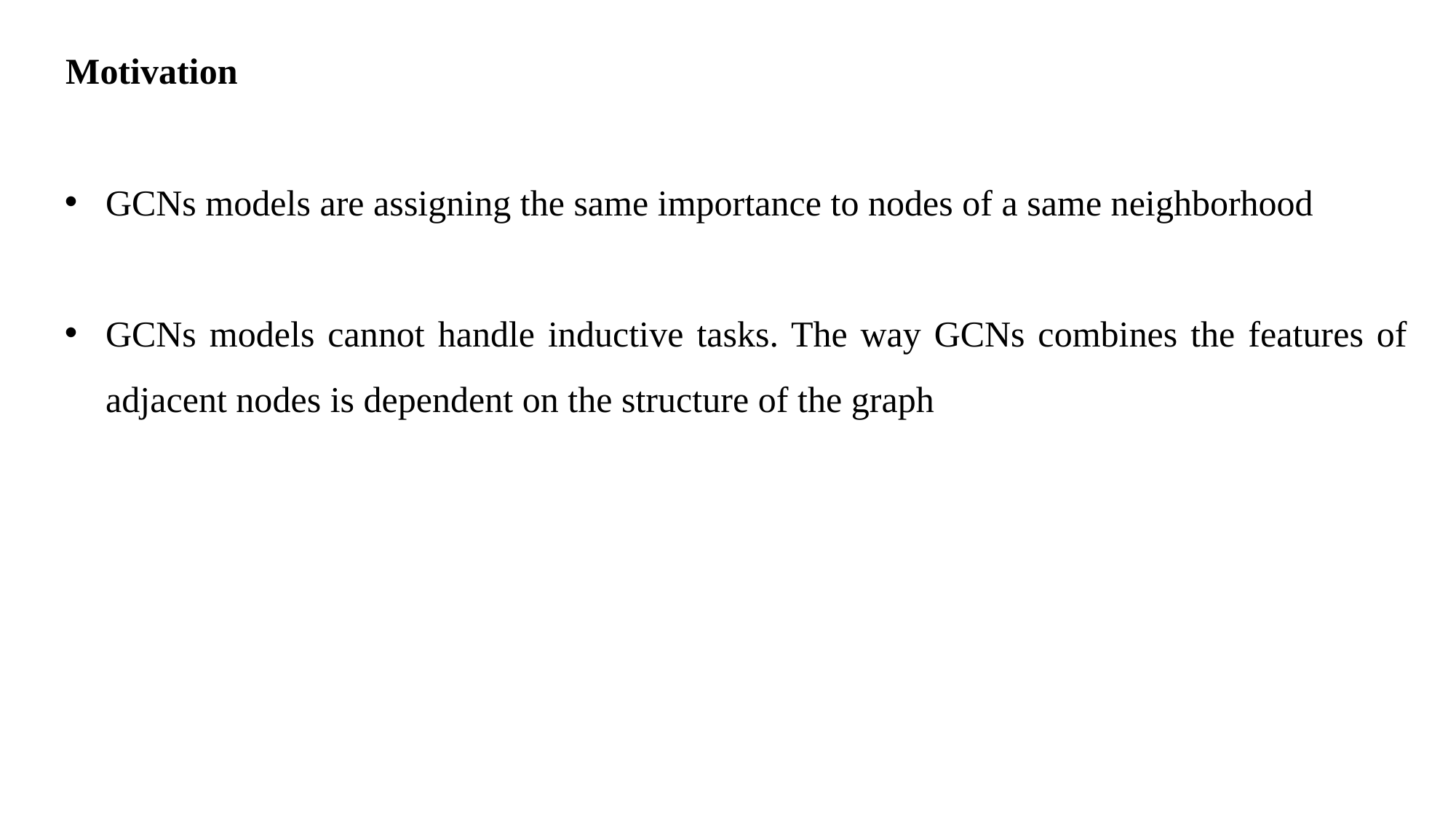

Motivation
GCNs models are assigning the same importance to nodes of a same neighborhood

GCNs models cannot handle inductive tasks. The way GCNs combines the features of adjacent nodes is dependent on the structure of the graph